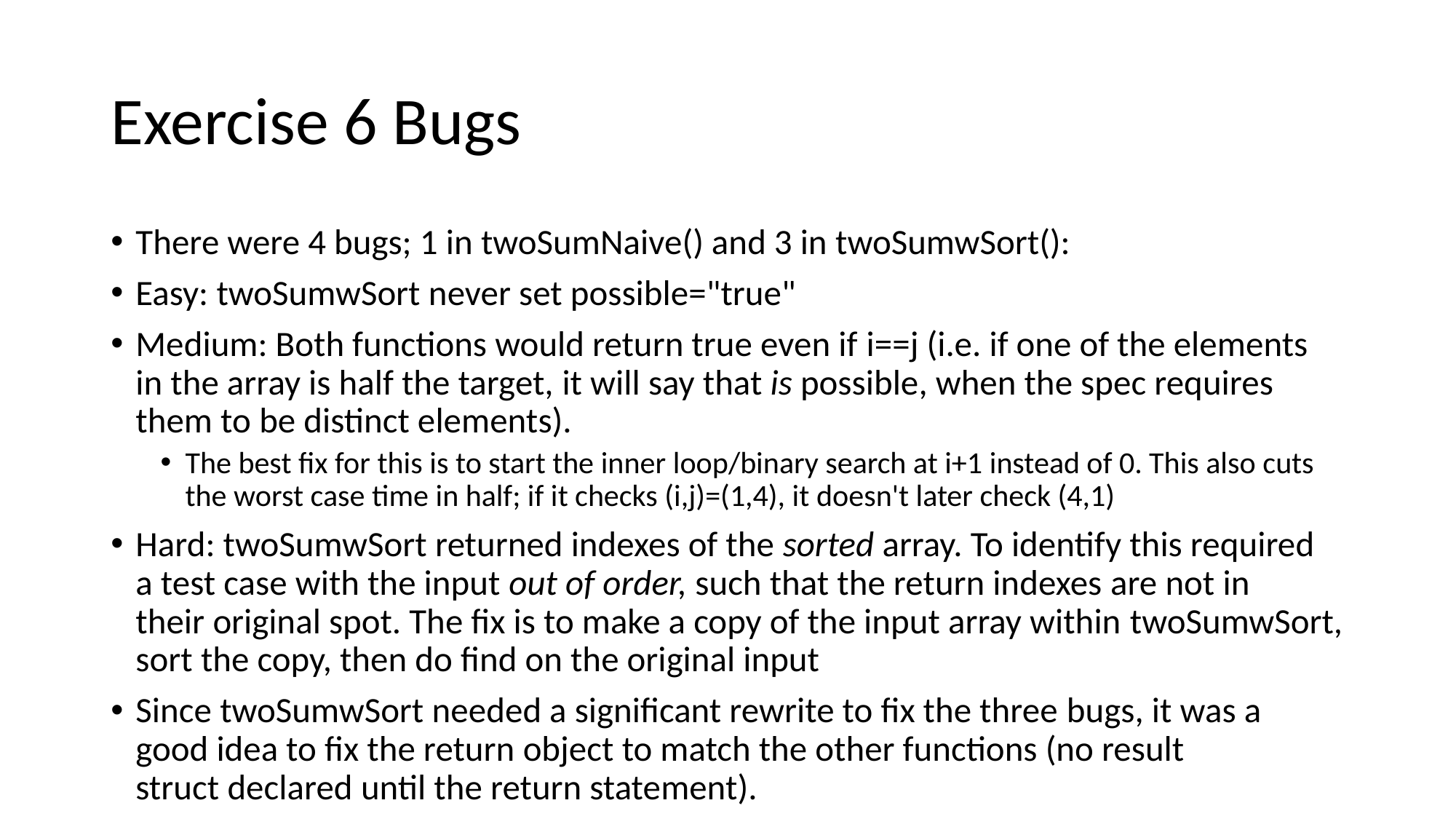

# Exercise 6 Bugs
There were 4 bugs; 1 in twoSumNaive() and 3 in twoSumwSort():
Easy: twoSumwSort never set possible="true"
Medium: Both functions would return true even if i==j (i.e. if one of the elements in the array is half the target, it will say that is possible, when the spec requires them to be distinct elements).
The best fix for this is to start the inner loop/binary search at i+1 instead of 0. This also cuts the worst case time in half; if it checks (i,j)=(1,4), it doesn't later check (4,1)
Hard: twoSumwSort returned indexes of the sorted array. To identify this required a test case with the input out of order, such that the return indexes are not in their original spot. The fix is to make a copy of the input array within twoSumwSort, sort the copy, then do find on the original input
Since twoSumwSort needed a significant rewrite to fix the three bugs, it was a good idea to fix the return object to match the other functions (no result struct declared until the return statement).